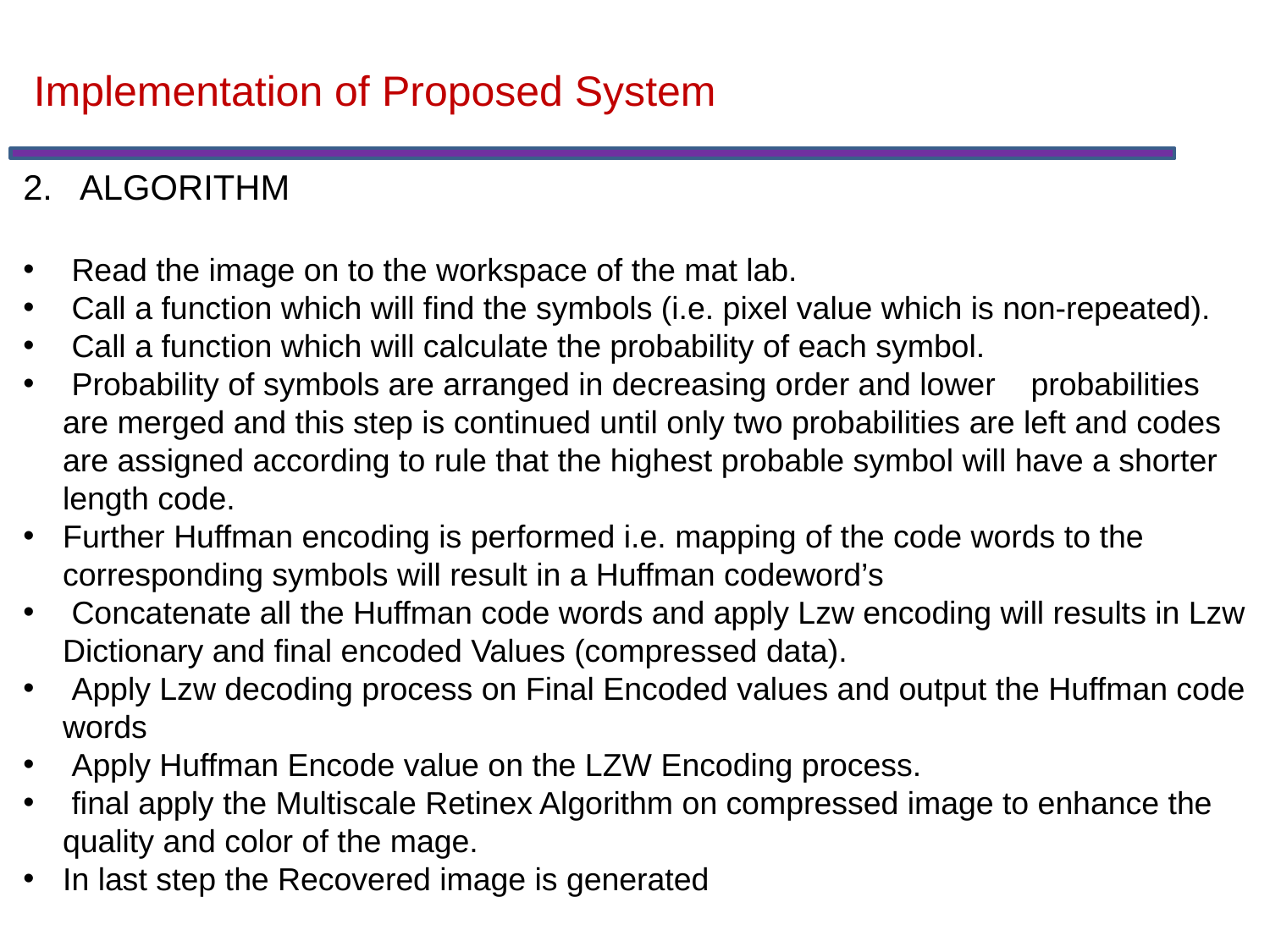

Implementation of Proposed System

2.   ALGORITHM

 Read the image on to the workspace of the mat lab.
 Call a function which will find the symbols (i.e. pixel value which is non-repeated).
 Call a function which will calculate the probability of each symbol.
 Probability of symbols are arranged in decreasing order and lower    probabilities are merged and this step is continued until only two probabilities are left and codes are assigned according to rule that the highest probable symbol will have a shorter length code.
Further Huffman encoding is performed i.e. mapping of the code words to the corresponding symbols will result in a Huffman codeword’s
 Concatenate all the Huffman code words and apply Lzw encoding will results in Lzw Dictionary and final encoded Values (compressed data).
 Apply Lzw decoding process on Final Encoded values and output the Huffman code words
 Apply Huffman Encode value on the LZW Encoding process.
 final apply the Multiscale Retinex Algorithm on compressed image to enhance the quality and color of the mage.
In last step the Recovered image is generated